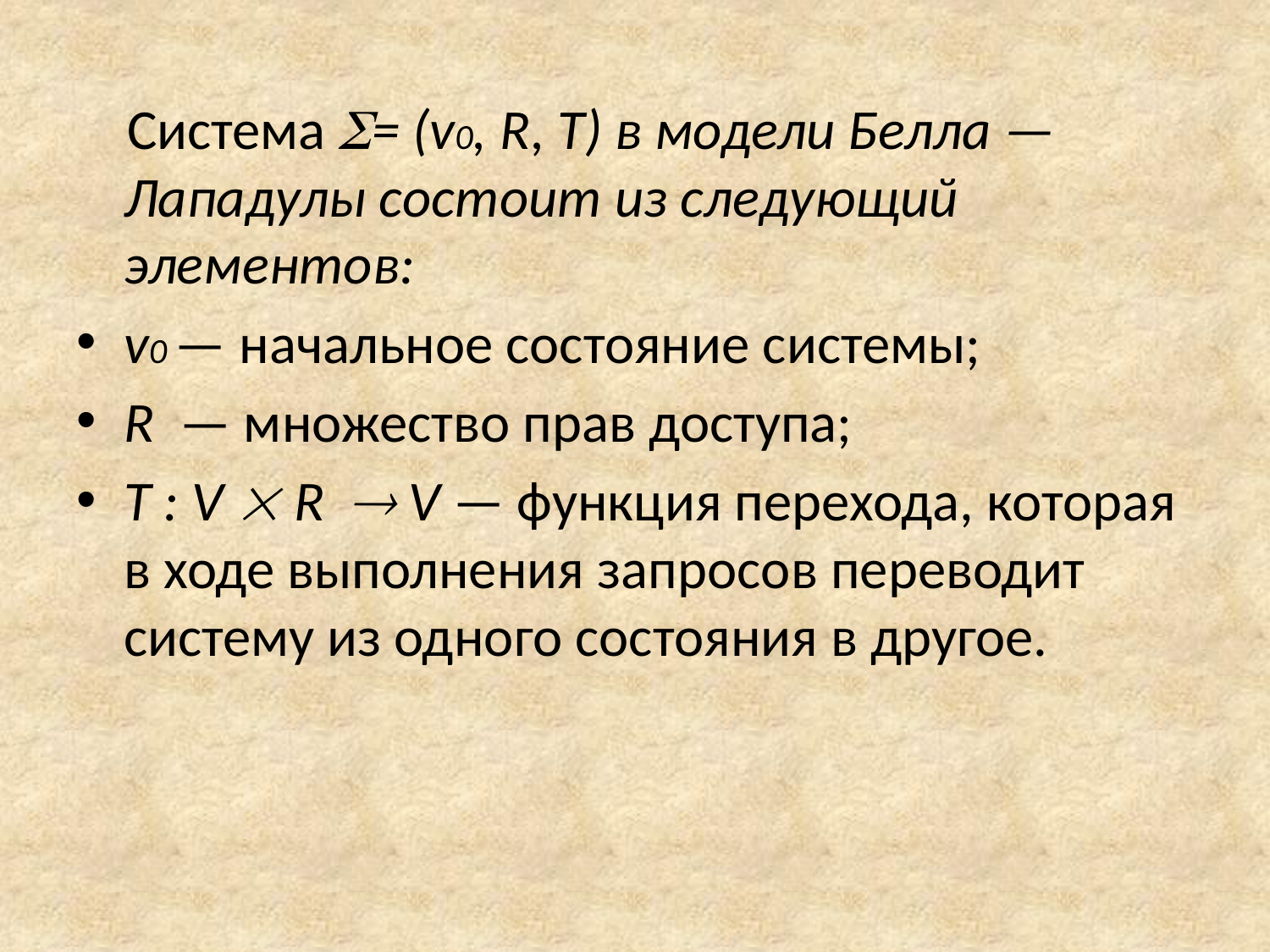

Система Σ= (v0, R, T) в модели Белла — Лападулы состоит из следующий элементов:
v0 — начальное состояние системы;
R  — множество прав доступа;
T : V × R  → V — функция перехода, которая в ходе выполнения запросов переводит систему из одного состояния в другое.